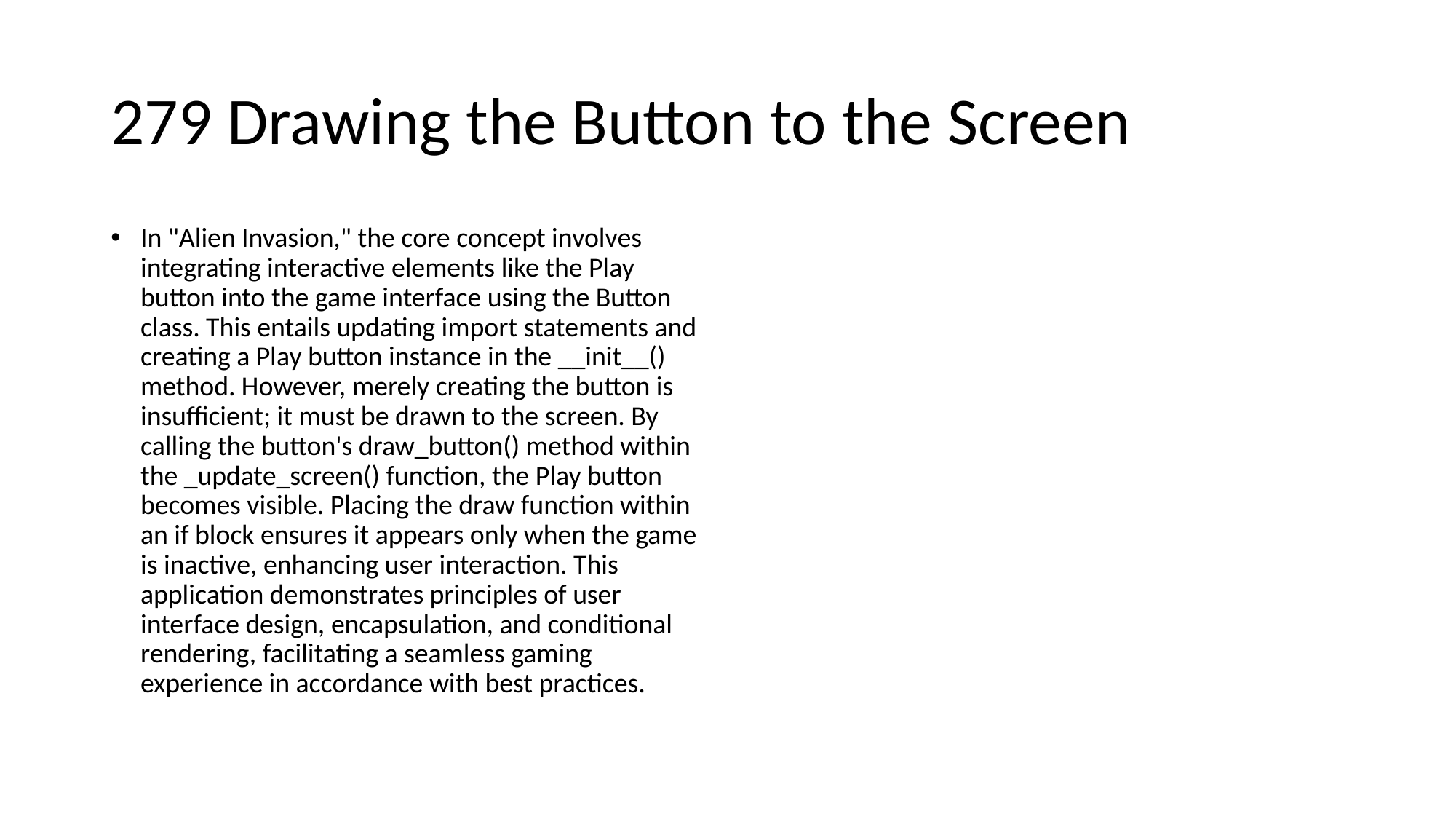

# 279 Drawing the Button to the Screen
In "Alien Invasion," the core concept involves integrating interactive elements like the Play button into the game interface using the Button class. This entails updating import statements and creating a Play button instance in the __init__() method. However, merely creating the button is insufficient; it must be drawn to the screen. By calling the button's draw_button() method within the _update_screen() function, the Play button becomes visible. Placing the draw function within an if block ensures it appears only when the game is inactive, enhancing user interaction. This application demonstrates principles of user interface design, encapsulation, and conditional rendering, facilitating a seamless gaming experience in accordance with best practices.